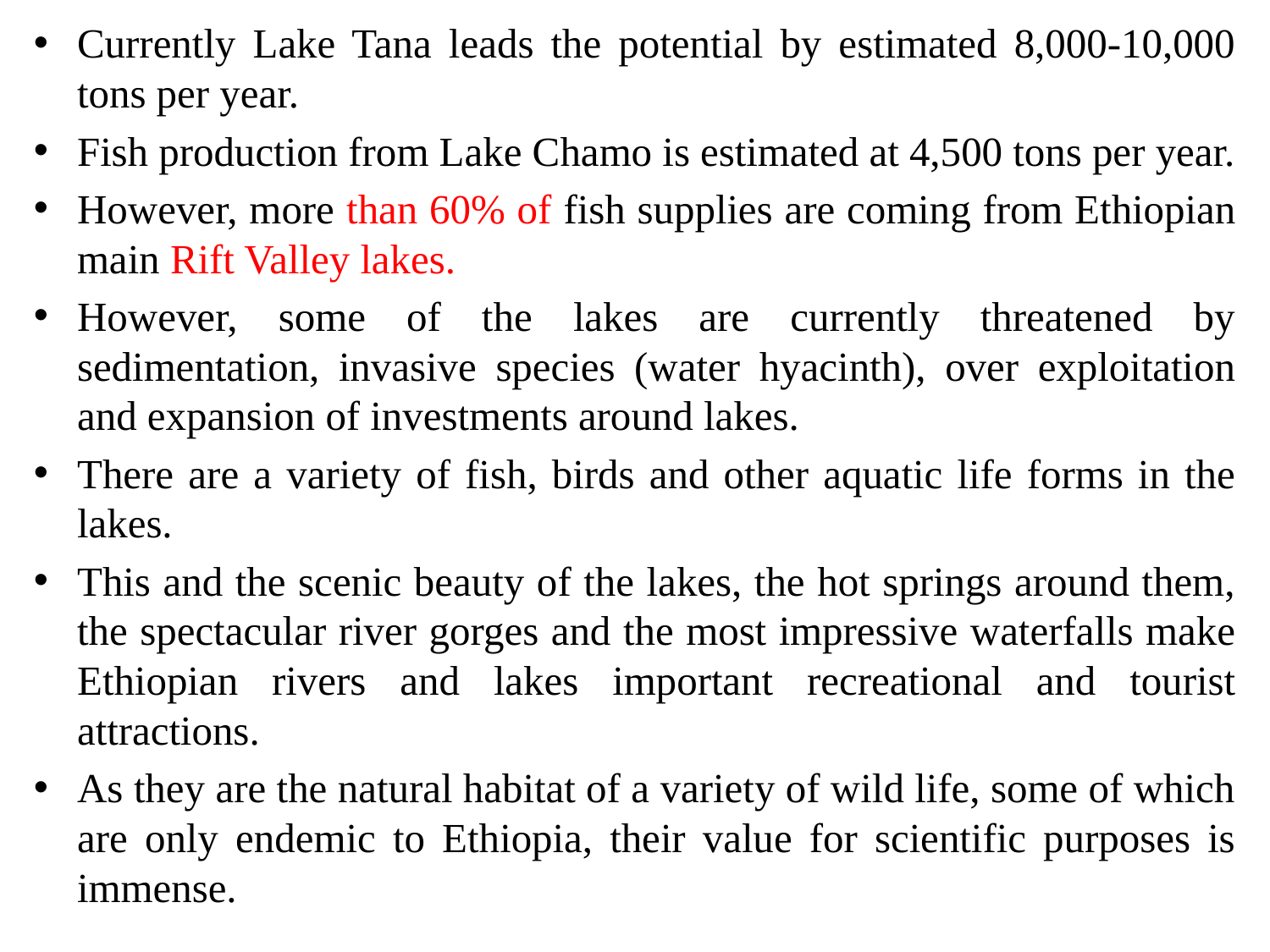

Currently Lake Tana leads the potential by estimated 8,000-10,000 tons per year.
Fish production from Lake Chamo is estimated at 4,500 tons per year.
However, more than 60% of fish supplies are coming from Ethiopian main Rift Valley lakes.
However, some of the lakes are currently threatened by sedimentation, invasive species (water hyacinth), over exploitation and expansion of investments around lakes.
There are a variety of fish, birds and other aquatic life forms in the lakes.
This and the scenic beauty of the lakes, the hot springs around them, the spectacular river gorges and the most impressive waterfalls make Ethiopian rivers and lakes important recreational and tourist attractions.
As they are the natural habitat of a variety of wild life, some of which are only endemic to Ethiopia, their value for scientific purposes is immense.